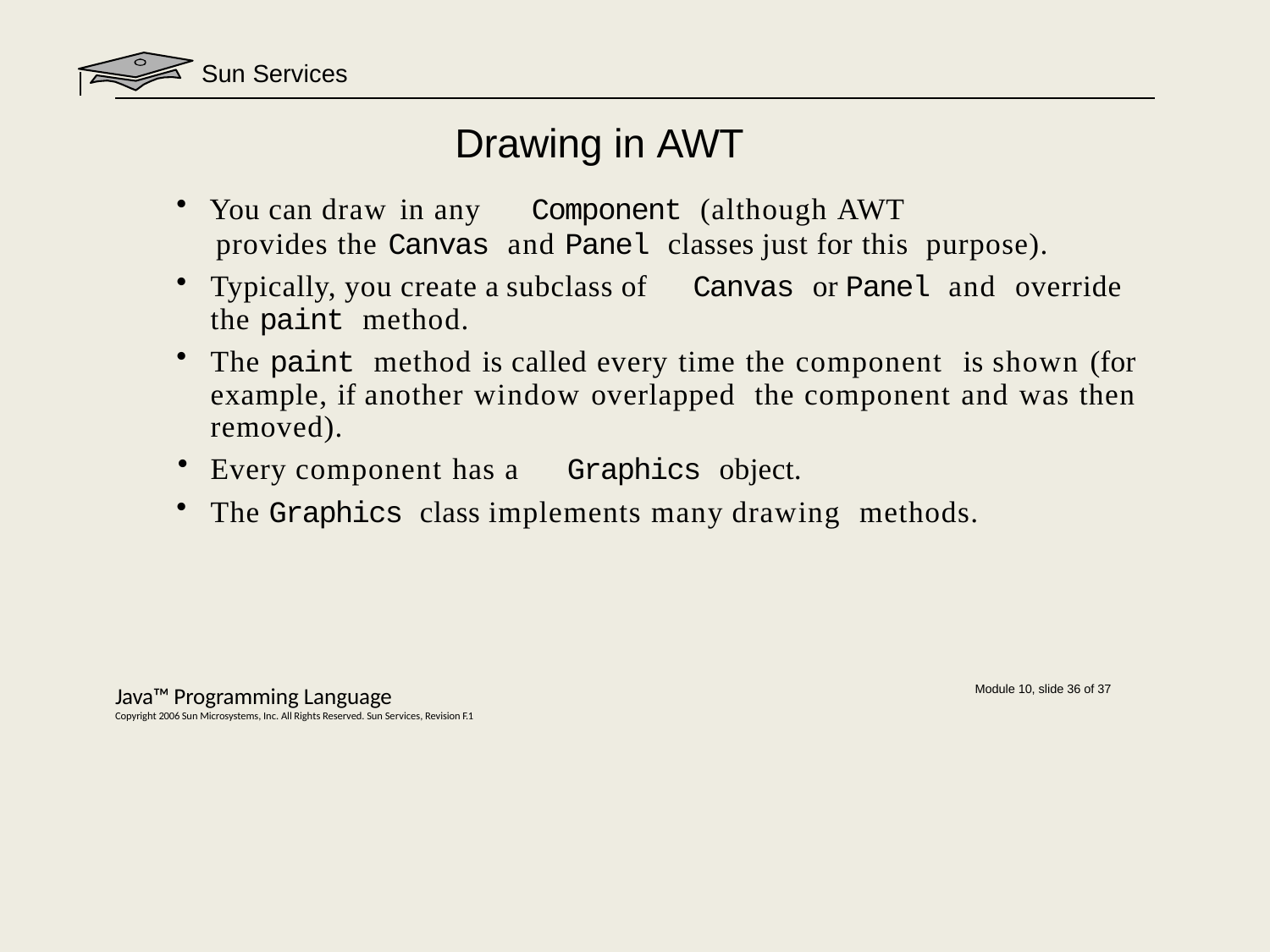

Sun Services

# Drawing in AWT
You can draw in any	Component (although AWT
provides the Canvas and Panel classes just for this  purpose).
Typically, you create a subclass of	Canvas or Panel and  override the paint method.
The paint method is called every time the component  is shown (for example, if another window overlapped  the component and was then removed).
Every component has a	Graphics object.
The Graphics class implements many drawing  methods.
Java™ Programming Language
Copyright 2006 Sun Microsystems, Inc. All Rights Reserved. Sun Services, Revision F.1
Module 10, slide 36 of 37